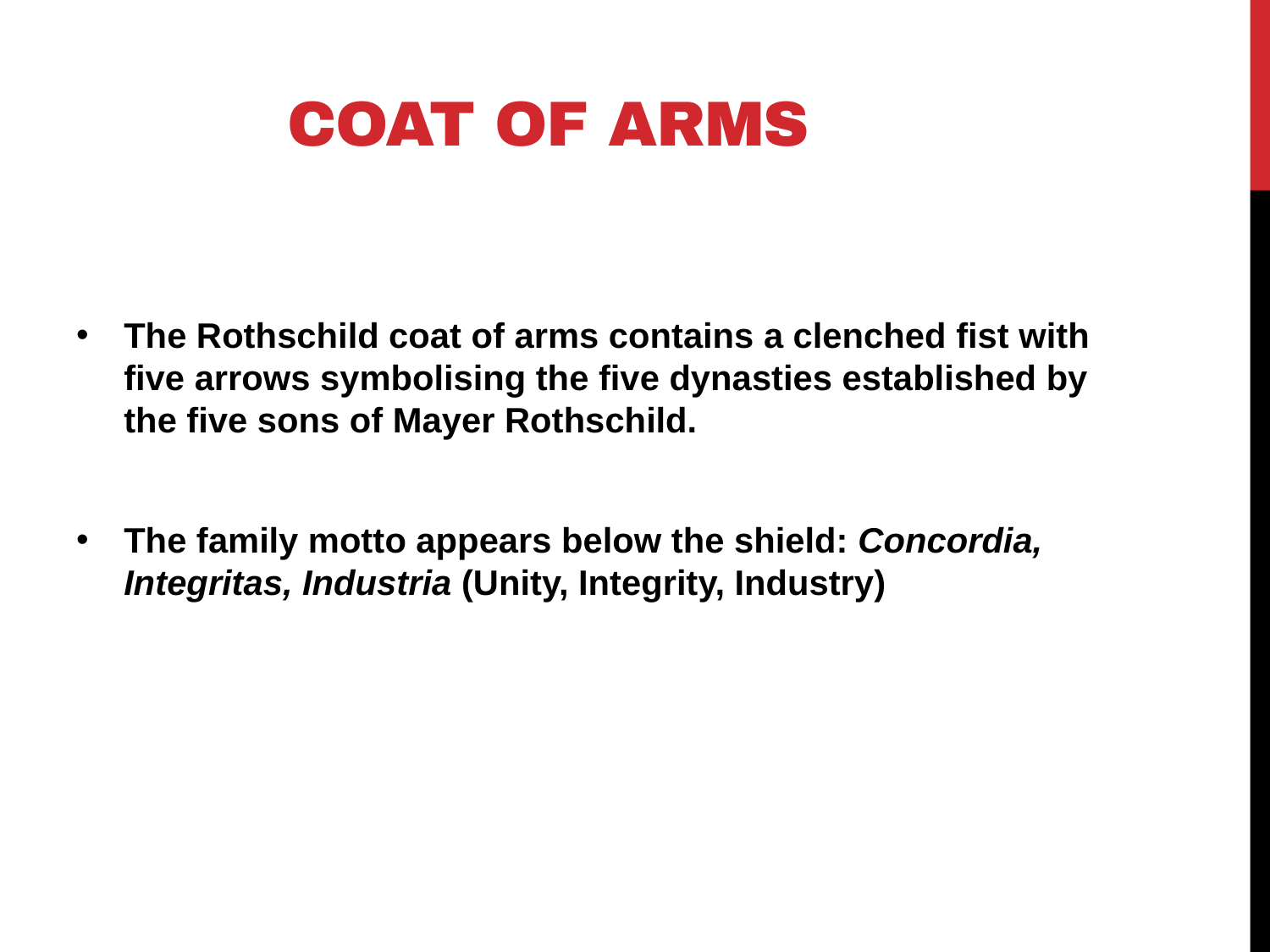

# Coat of Arms
The Rothschild coat of arms contains a clenched fist with five arrows symbolising the five dynasties established by the five sons of Mayer Rothschild.

The family motto appears below the shield: Concordia, Integritas, Industria (Unity, Integrity, Industry)